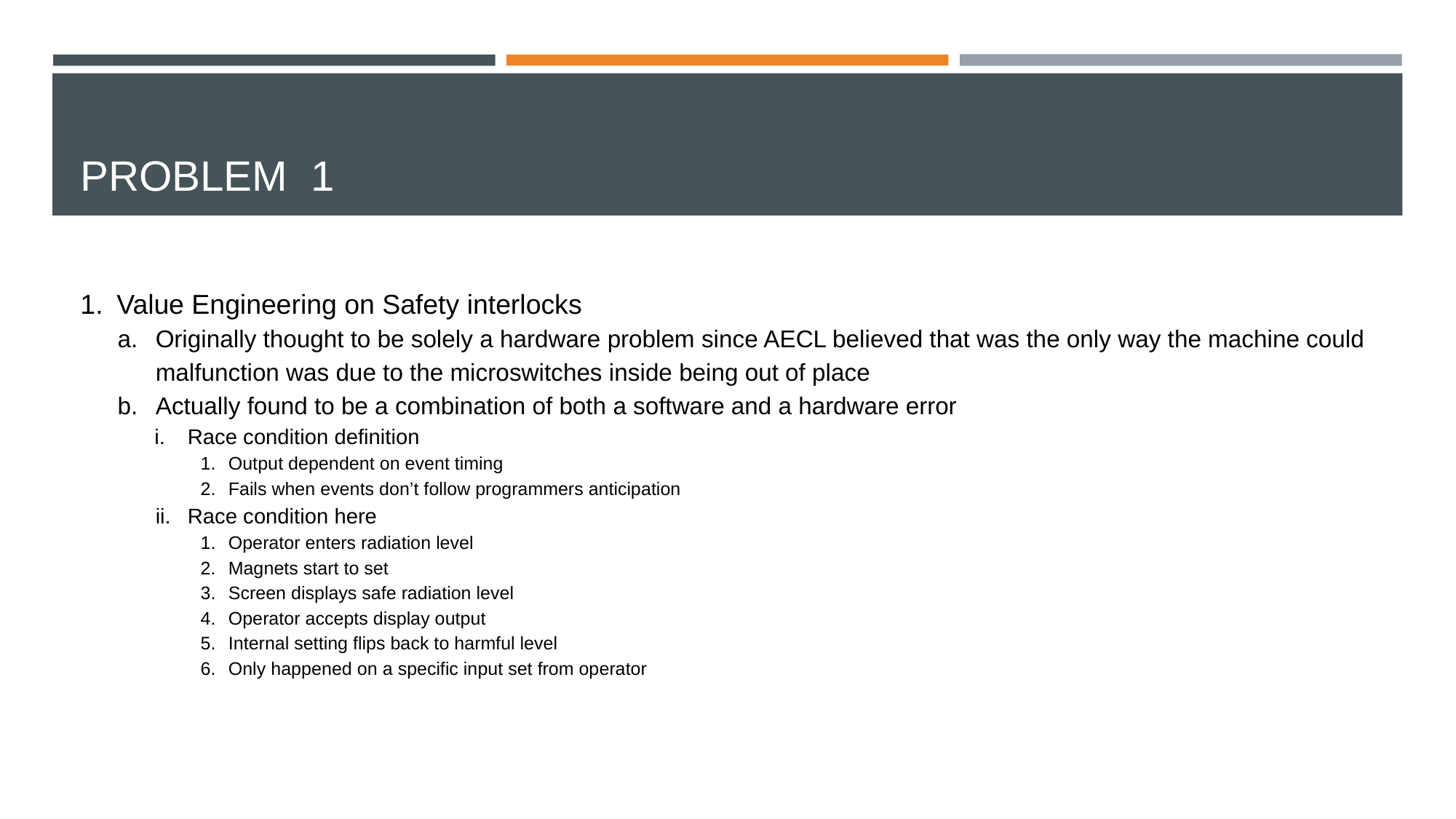

# PROBLEM  1
Value Engineering on Safety interlocks
Originally thought to be solely a hardware problem since AECL believed that was the only way the machine could malfunction was due to the microswitches inside being out of place
Actually found to be a combination of both a software and a hardware error
Race condition definition
Output dependent on event timing
Fails when events don’t follow programmers anticipation
Race condition here
Operator enters radiation level
Magnets start to set
Screen displays safe radiation level
Operator accepts display output
Internal setting flips back to harmful level
Only happened on a specific input set from operator